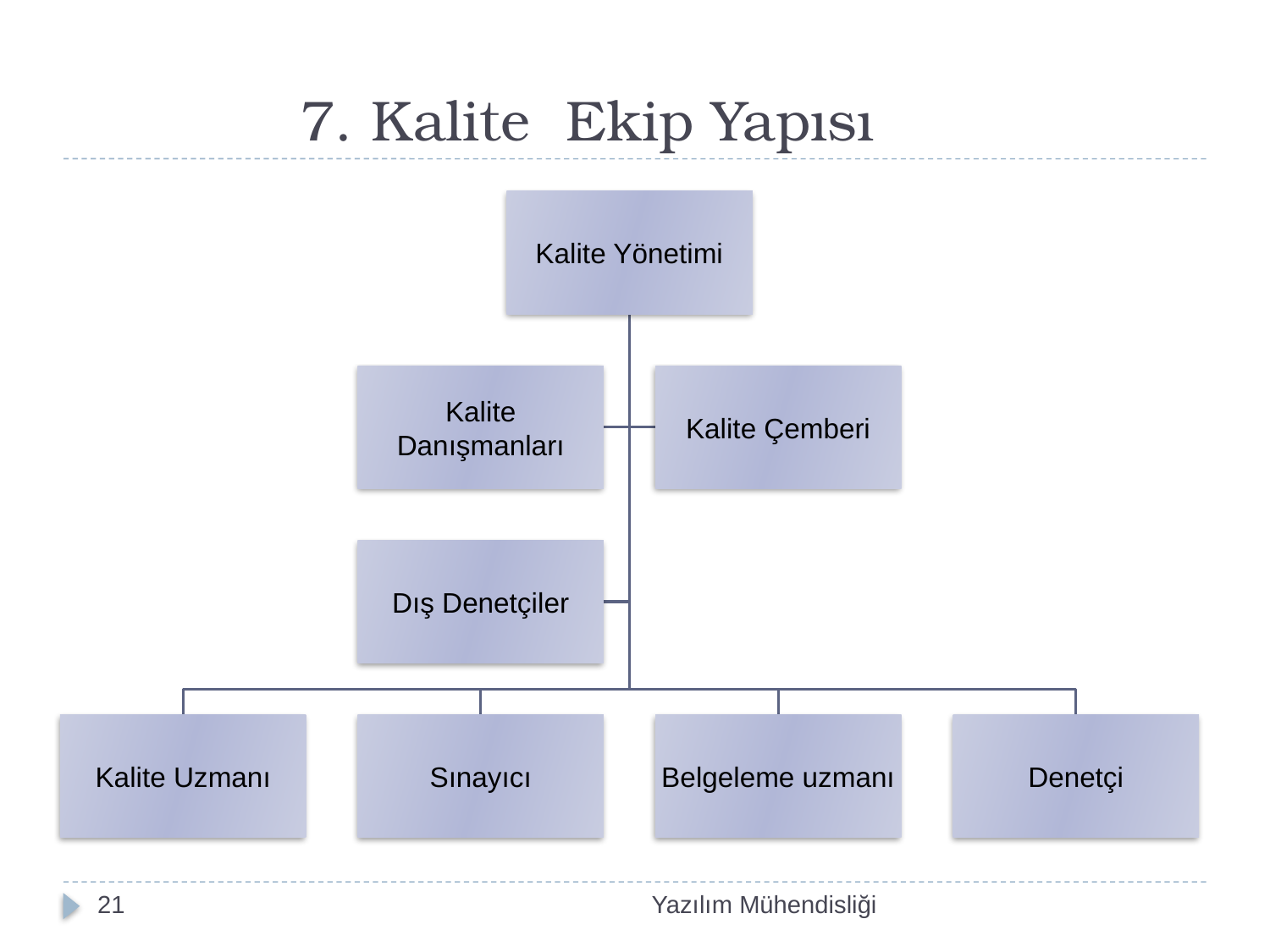

# 7. Kalite  Ekip Yapısı
Kalite Yönetimi
Kalite Uzmanı
Sınayıcı
Belgeleme uzmanı
Denetçi
Kalite Danışmanları
Kalite Çemberi
Dış Denetçiler
21
Yazılım Mühendisliği